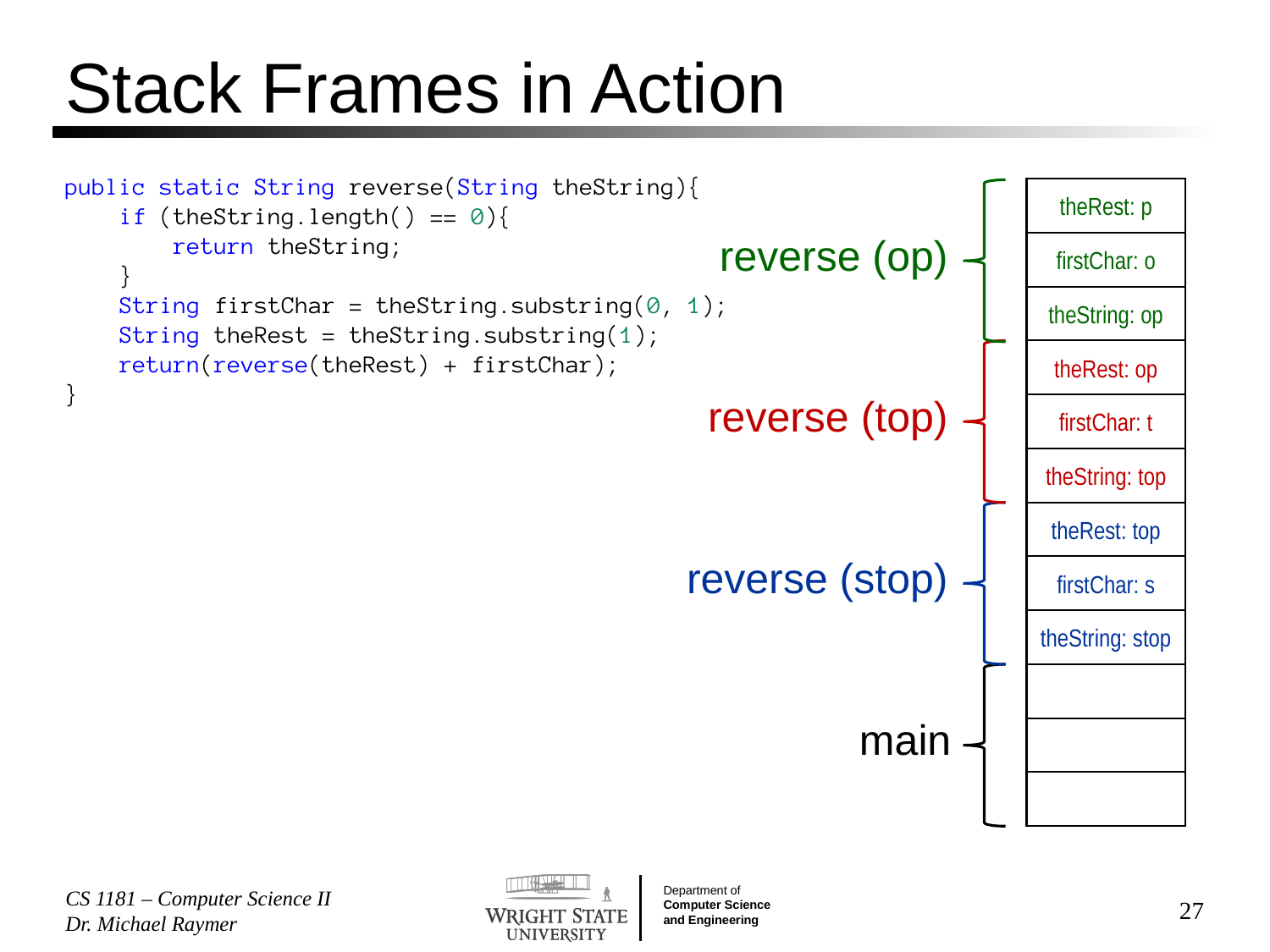

# Stack Frames in Action
public static String reverse(String theString){
    if (theString.length() == 0){
        return theString;
    }
    String firstChar = theString.substring(0, 1);
    String theRest = theString.substring(1);
    return(reverse(theRest) + firstChar);
}
theRest: p

reverse (op)
firstChar: o
theString: op

theRest: op
reverse (top)
firstChar: t
theString: top

theRest: top
reverse (stop)
firstChar: s
theString: stop

main

CS 1181 – Computer Science II    Dr. Michael Raymer
27